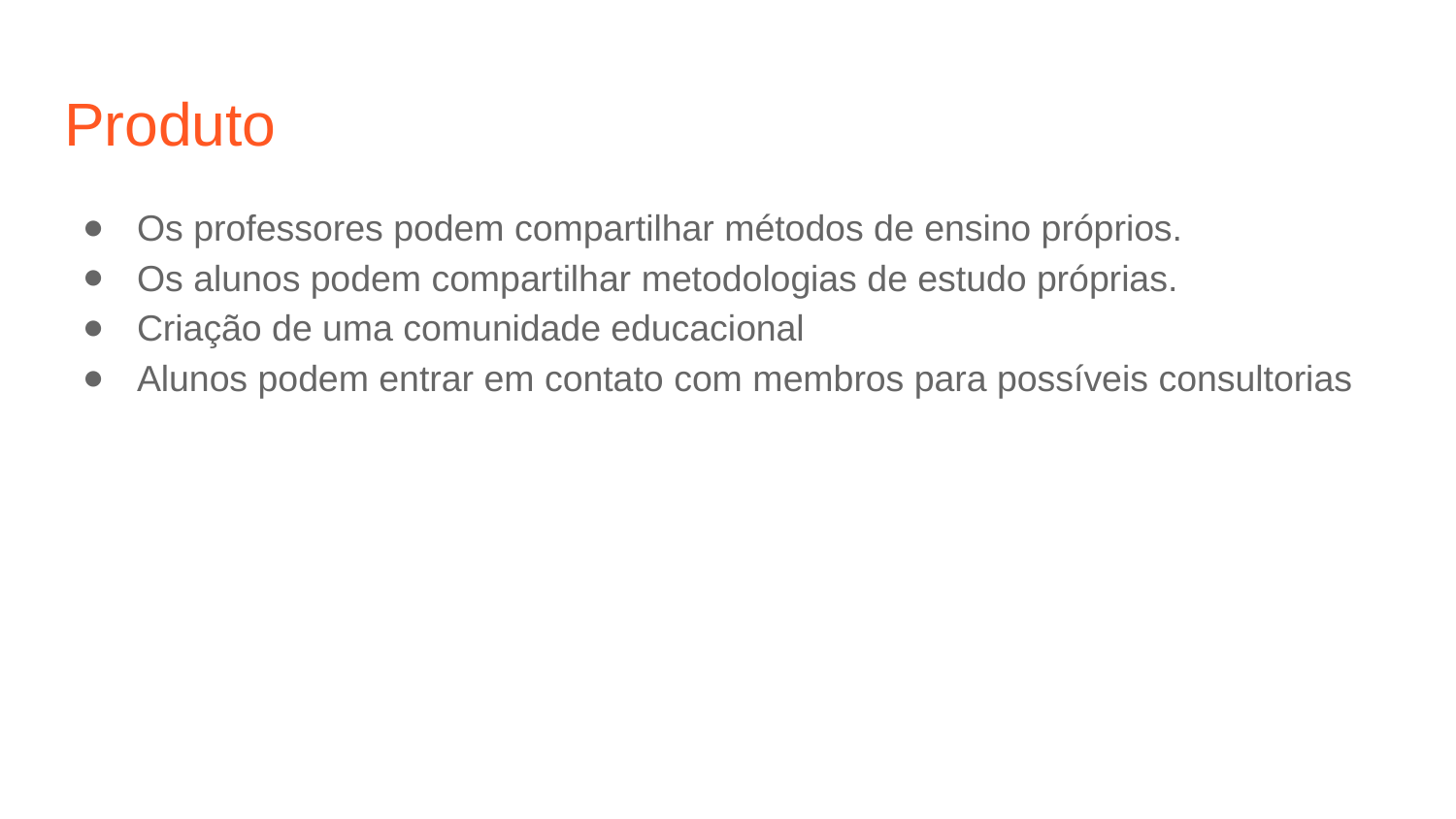

# Produto
Os professores podem compartilhar métodos de ensino próprios.
Os alunos podem compartilhar metodologias de estudo próprias.
Criação de uma comunidade educacional
Alunos podem entrar em contato com membros para possíveis consultorias